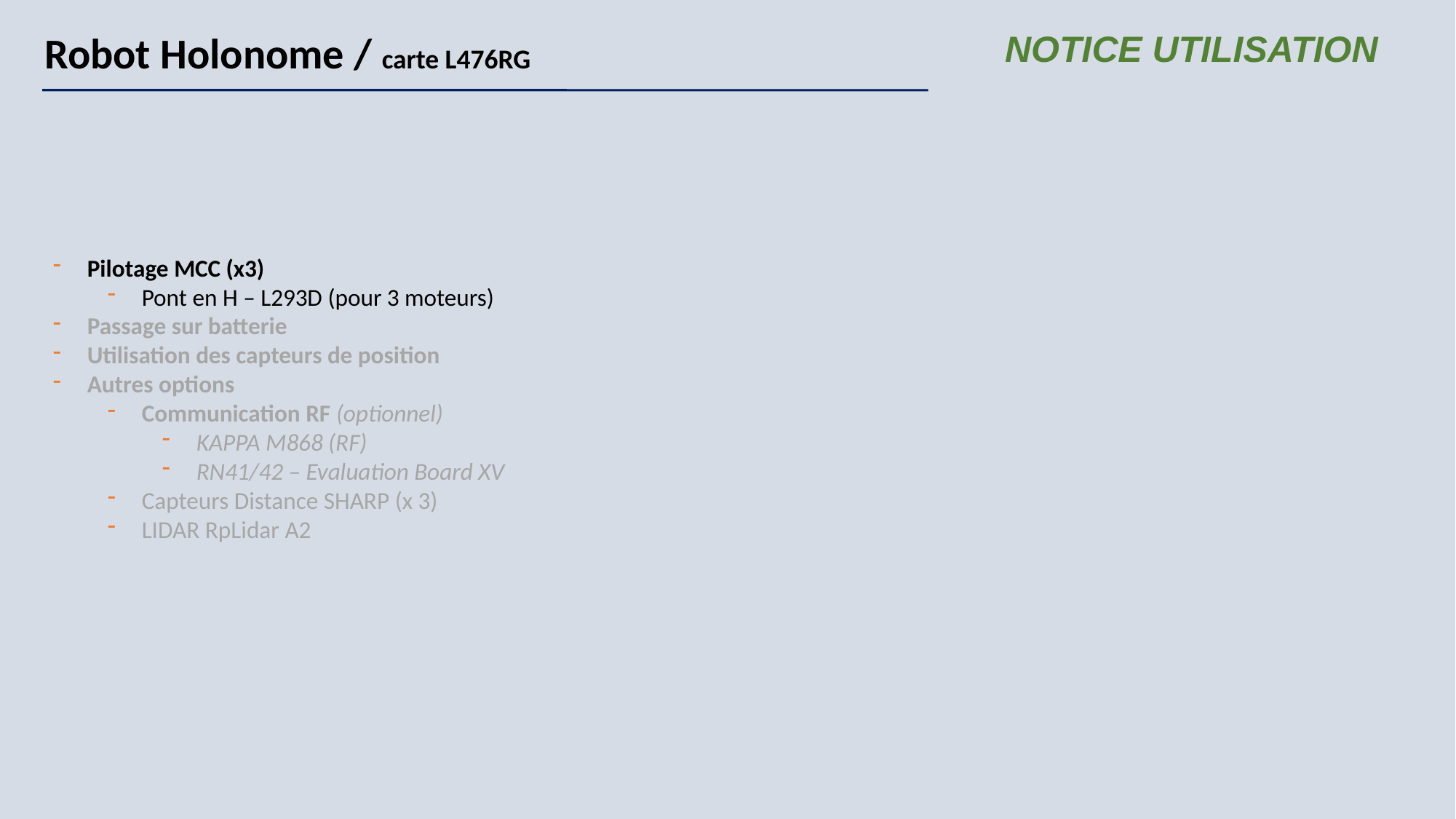

Robot Holonome / carte L476RG
NOTICE UTILISATION

Pilotage MCC (x3)
Pont en H – L293D (pour 3 moteurs)
Passage sur batterie
Utilisation des capteurs de position
Autres options
Communication RF (optionnel)
KAPPA M868 (RF)
RN41/42 – Evaluation Board XV
Capteurs Distance SHARP (x 3)
LIDAR RpLidar A2